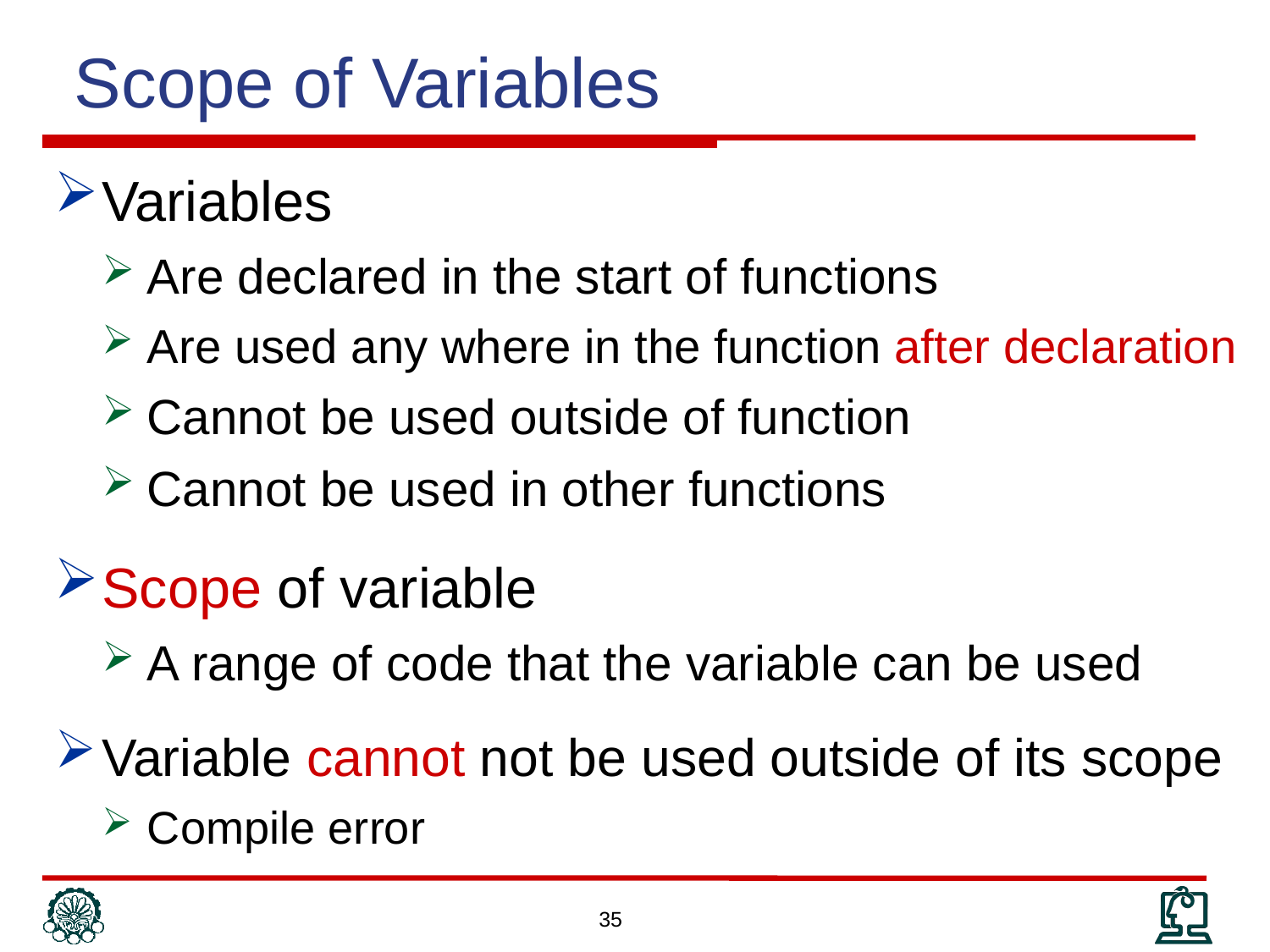

Scope of Variables
Variables
Are declared in the start of functions
Are used any where in the function after declaration
Cannot be used outside of function
Cannot be used in other functions
Scope of variable
A range of code that the variable can be used
Variable cannot not be used outside of its scope
Compile error
35